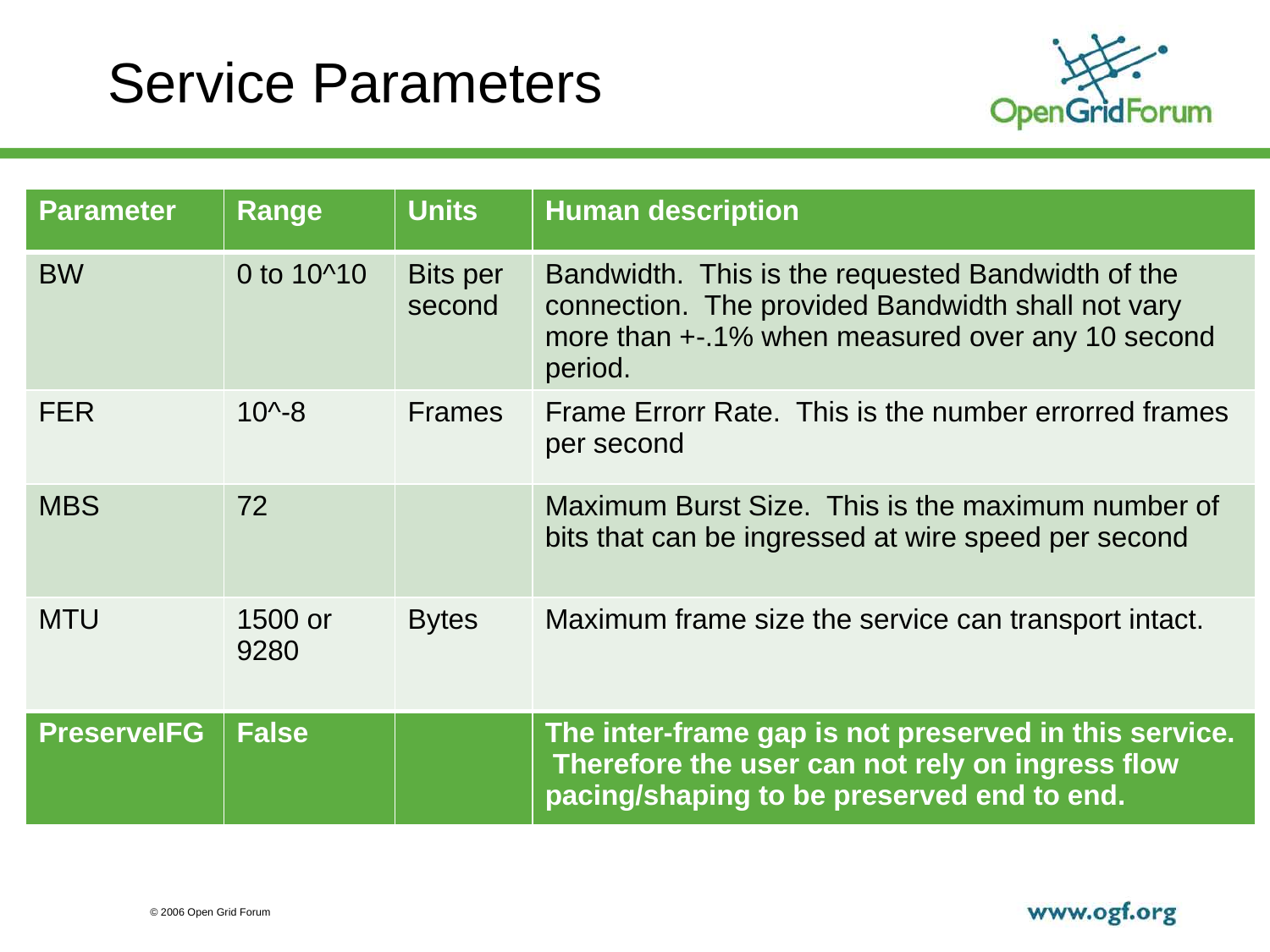

# Service Parameters
| Parameter | Range | Units | Human description |
| --- | --- | --- | --- |
| BW | 0 to 10^10 | Bits per second | Bandwidth. This is the requested Bandwidth of the connection. The provided Bandwidth shall not vary more than +-.1% when measured over any 10 second period. |
| FER | 10^-8 | Frames | Frame Errorr Rate. This is the number errorred frames per second |
| MBS | 72 |  | Maximum Burst Size. This is the maximum number of bits that can be ingressed at wire speed per second |
| MTU | 1500 or 9280 | Bytes | Maximum frame size the service can transport intact. |
| PreserveIFG | False |  | The inter-frame gap is not preserved in this service. Therefore the user can not rely on ingress flow pacing/shaping to be preserved end to end. |